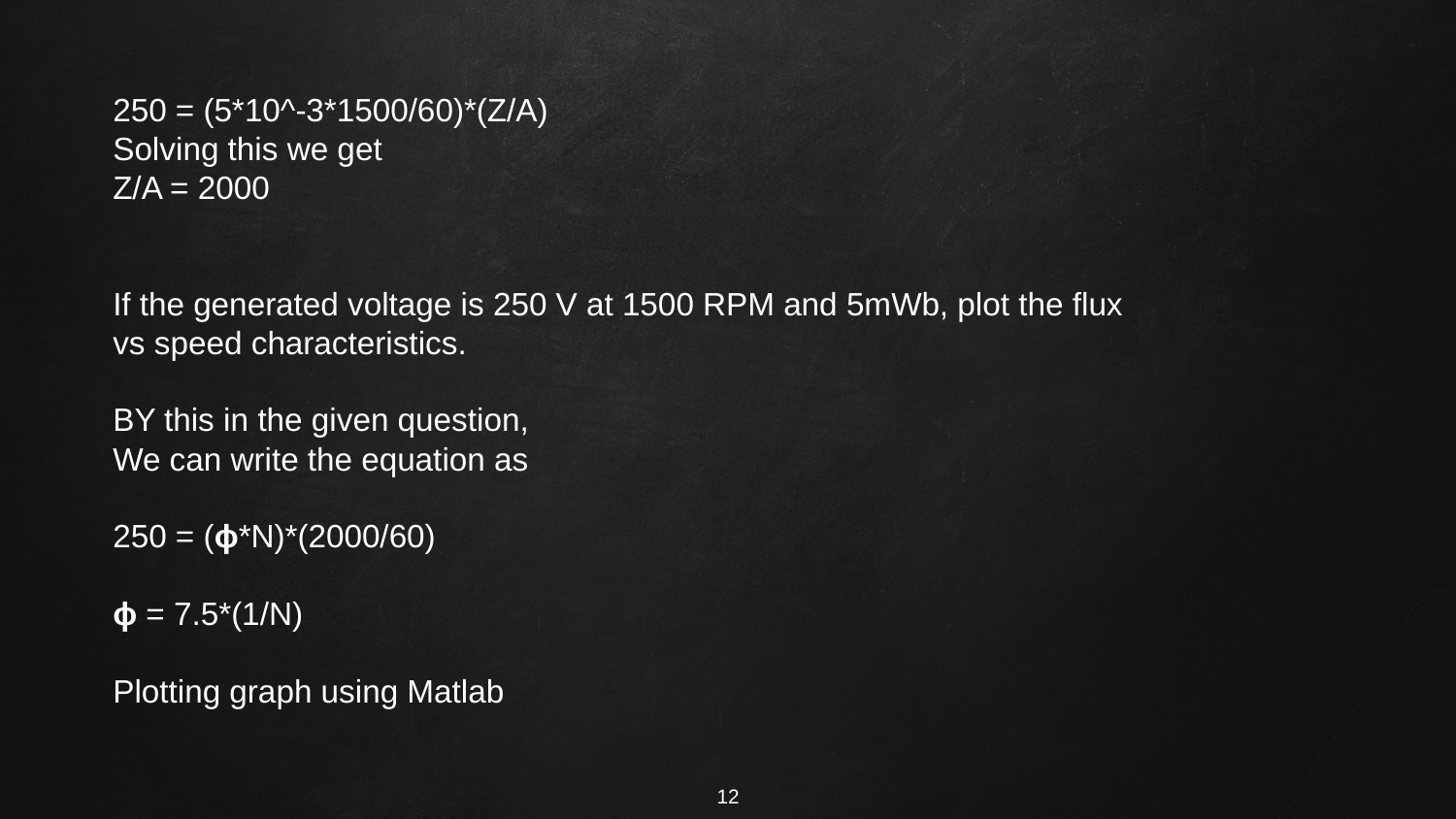

250 = (5*10^-3*1500/60)*(Z/A)
Solving this we get
Z/A = 2000

If the generated voltage is 250 V at 1500 RPM and 5mWb, plot the flux vs speed characteristics.

BY this in the given question,
We can write the equation as

250 = (ϕ*N)*(2000/60)

ϕ = 7.5*(1/N)

Plotting graph using Matlab

12